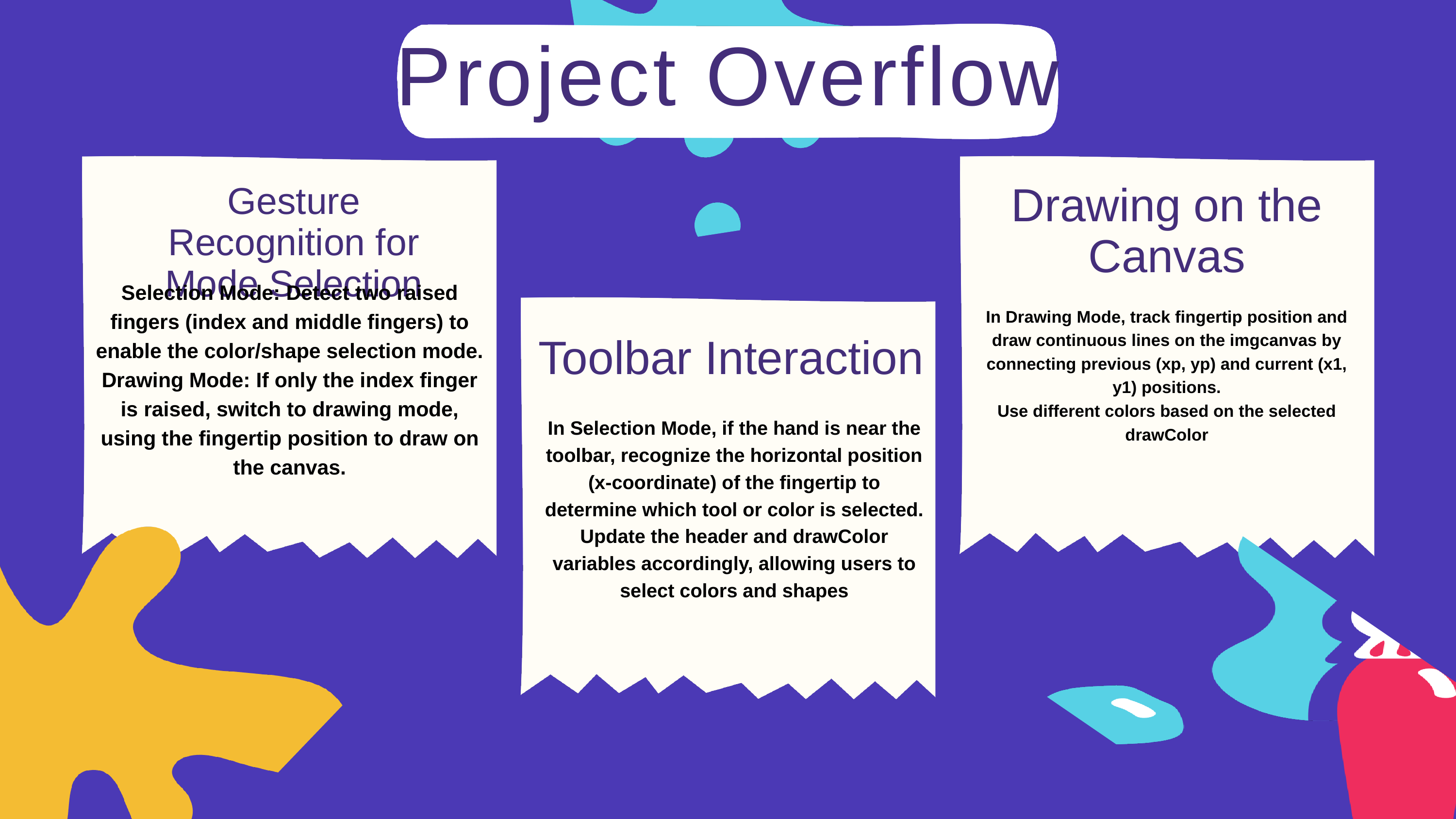

Project Overflow

Drawing on the Canvas
Gesture Recognition for Mode Selection
Selection Mode: Detect two raised fingers (index and middle fingers) to enable the color/shape selection mode.
Drawing Mode: If only the index finger is raised, switch to drawing mode, using the fingertip position to draw on the canvas.

In Drawing Mode, track fingertip position and draw continuous lines on the imgcanvas by connecting previous (xp, yp) and current (x1, y1) positions.
Use different colors based on the selected drawColor

Toolbar Interaction
In Selection Mode, if the hand is near the toolbar, recognize the horizontal position (x-coordinate) of the fingertip to determine which tool or color is selected.
Update the header and drawColor variables accordingly, allowing users to select colors and shapes